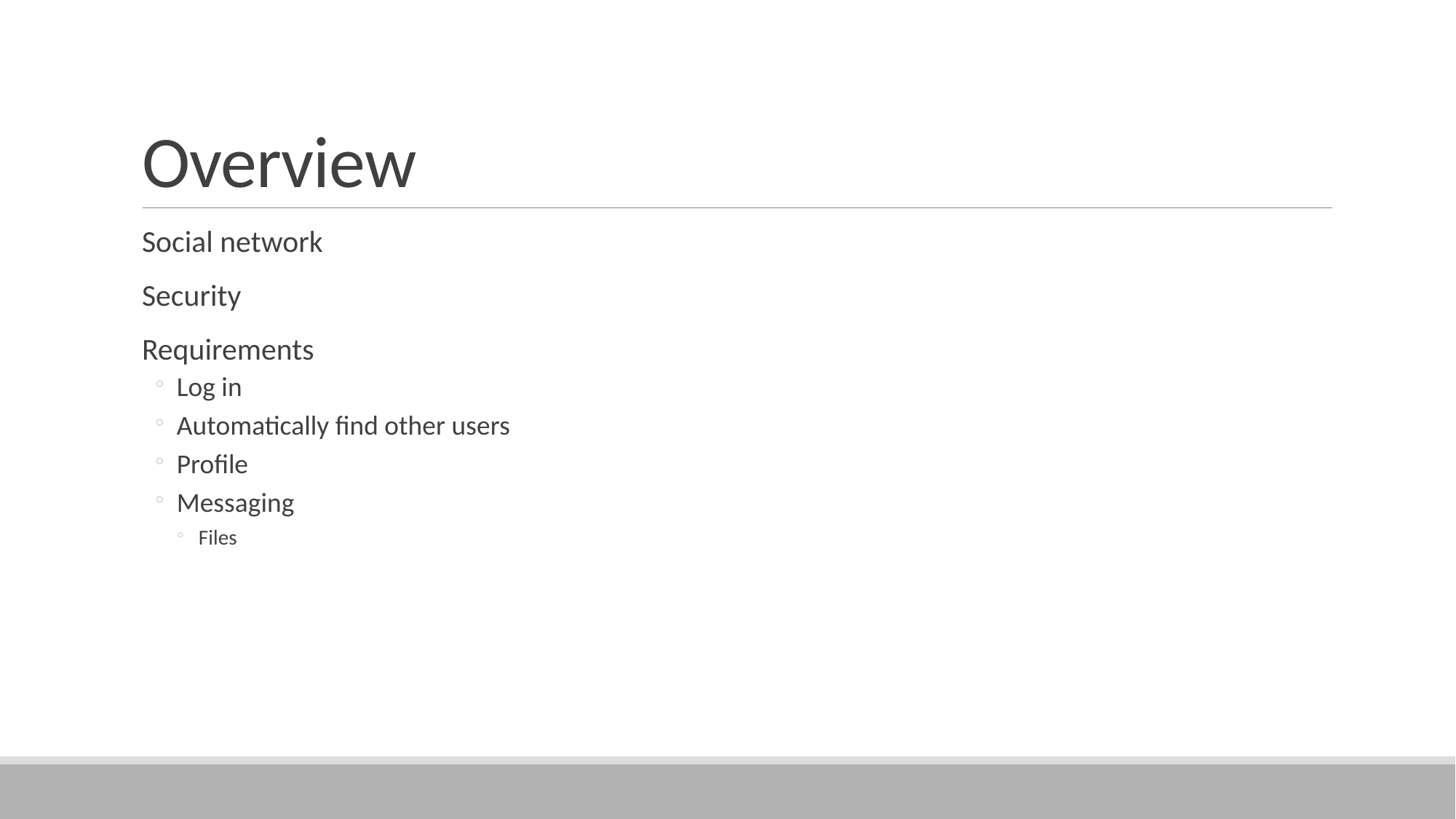

# Overview
Social network
Security
Requirements
Log in
Automatically find other users
Profile
Messaging
Files